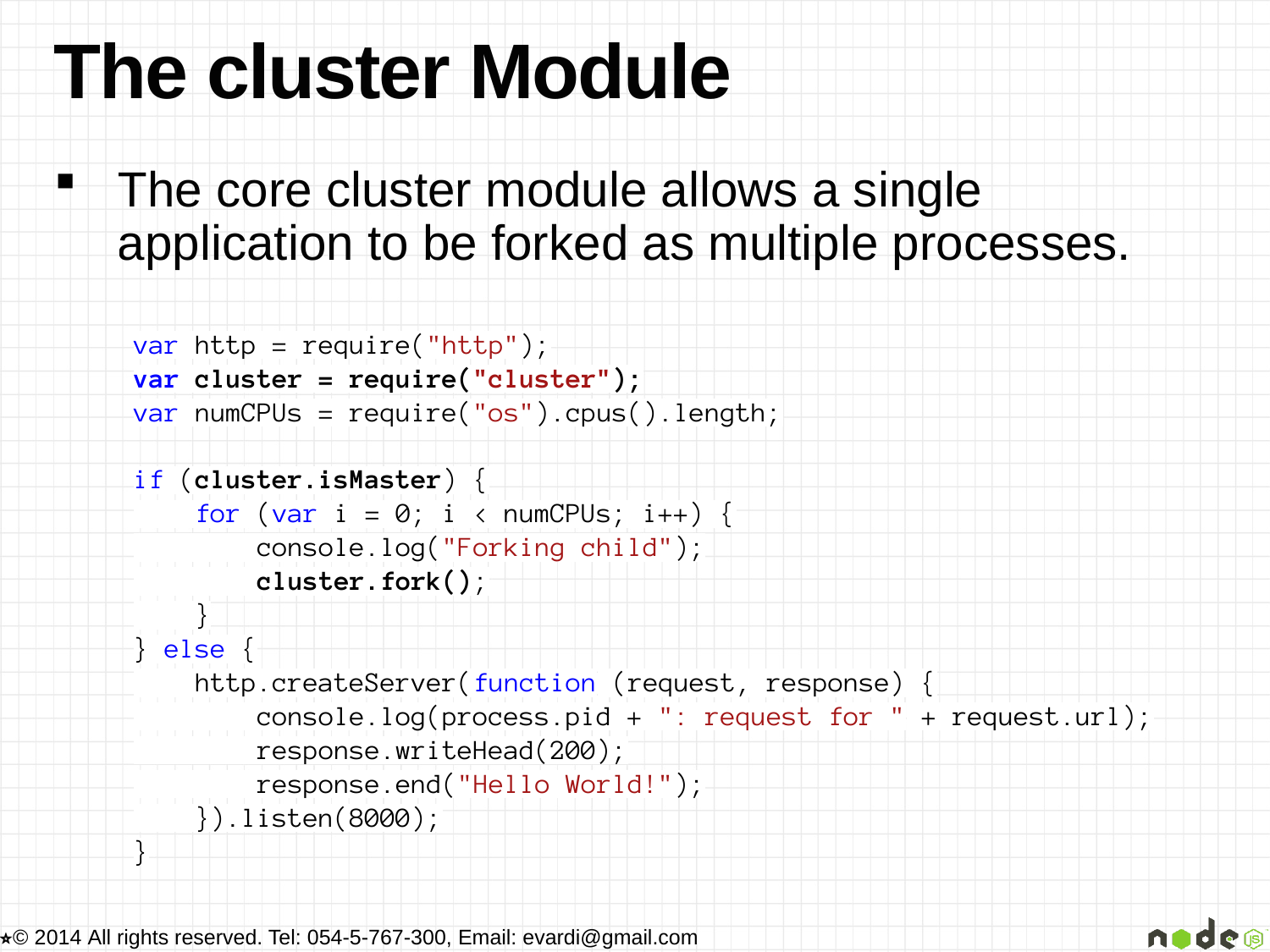

# The cluster Module
The core cluster module allows a single application to be forked as multiple processes.
var http = require("http");
var cluster = require("cluster");
var numCPUs = require("os").cpus().length;

if (cluster.isMaster) {
    for (var i = 0; i < numCPUs; i++) {
        console.log("Forking child");
        cluster.fork();
    }
} else {
    http.createServer(function (request, response) {
        console.log(process.pid + ": request for " + request.url);
        response.writeHead(200);
        response.end("Hello World!");
    }).listen(8000);
}